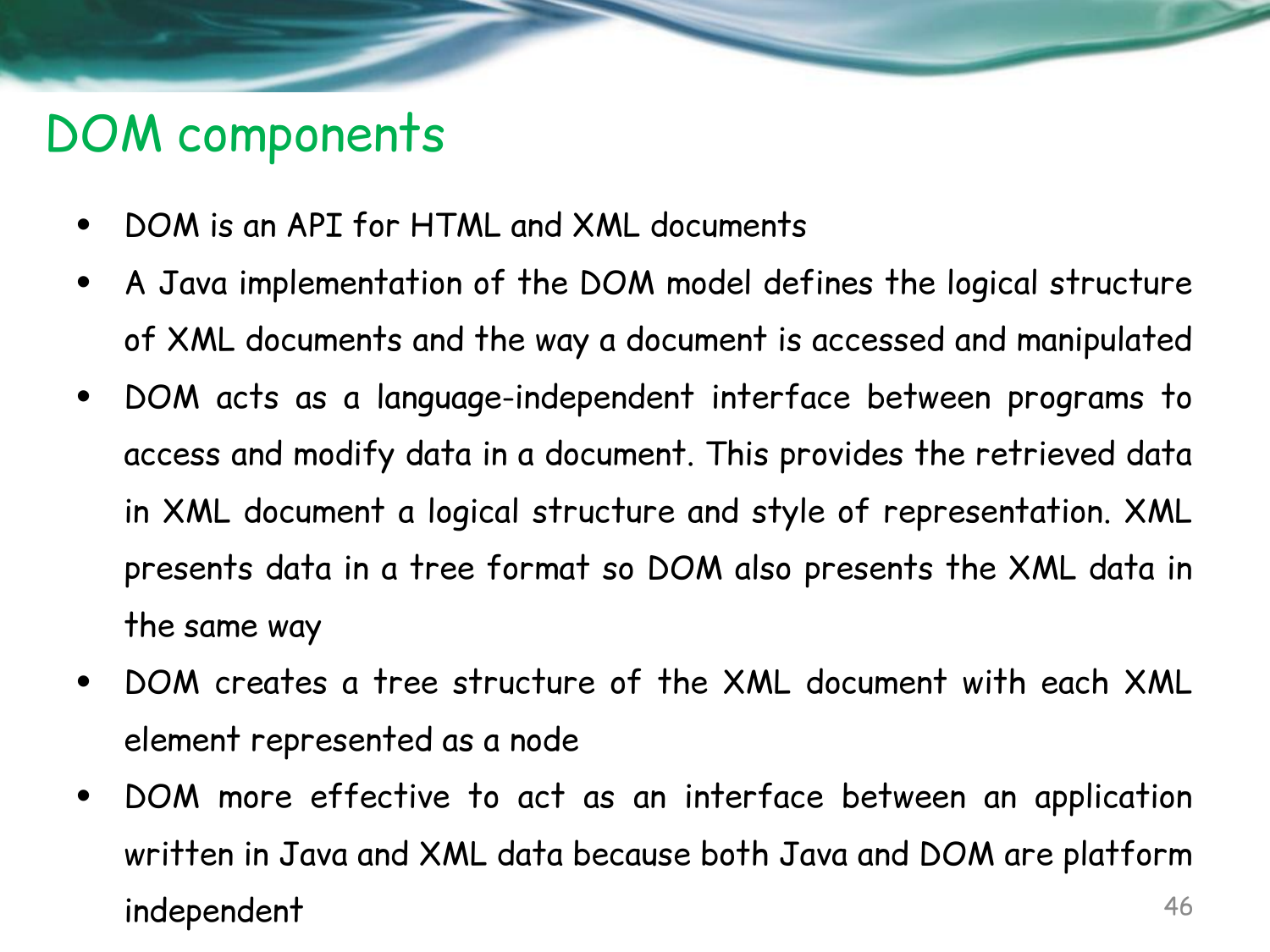

# DOM components
DOM is an API for HTML and XML documents
A Java implementation of the DOM model defines the logical structure of XML documents and the way a document is accessed and manipulated
DOM acts as a language-independent interface between programs to access and modify data in a document. This provides the retrieved data in XML document a logical structure and style of representation. XML presents data in a tree format so DOM also presents the XML data in the same way
DOM creates a tree structure of the XML document with each XML element represented as a node
DOM more effective to act as an interface between an application written in Java and XML data because both Java and DOM are platform independent
46